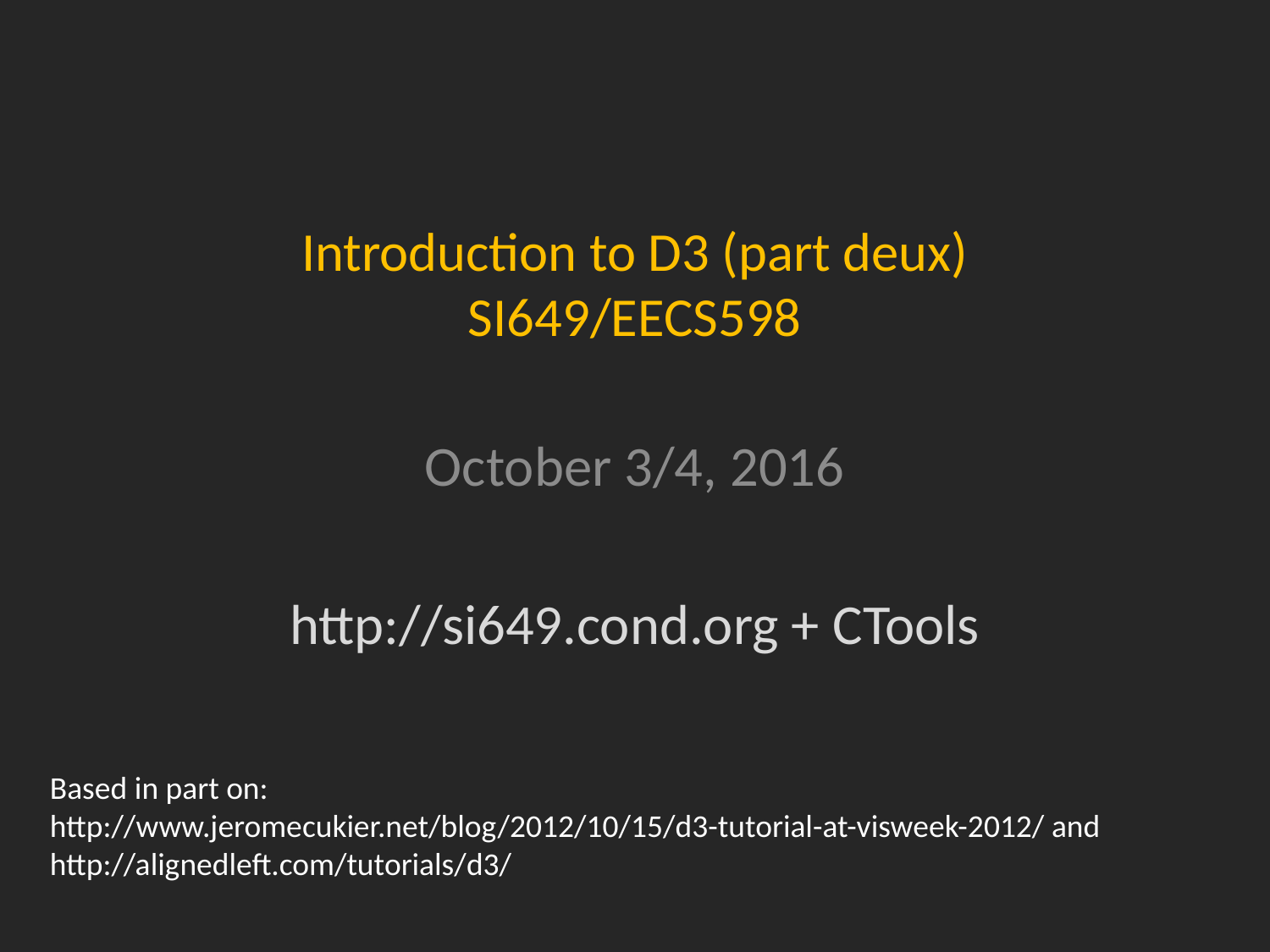

# Introduction to D3 (part deux) SI649/EECS598
October 3/4, 2016

http://si649.cond.org + CTools
Based in part on:
http://www.jeromecukier.net/blog/2012/10/15/d3-tutorial-at-visweek-2012/ and
http://alignedleft.com/tutorials/d3/